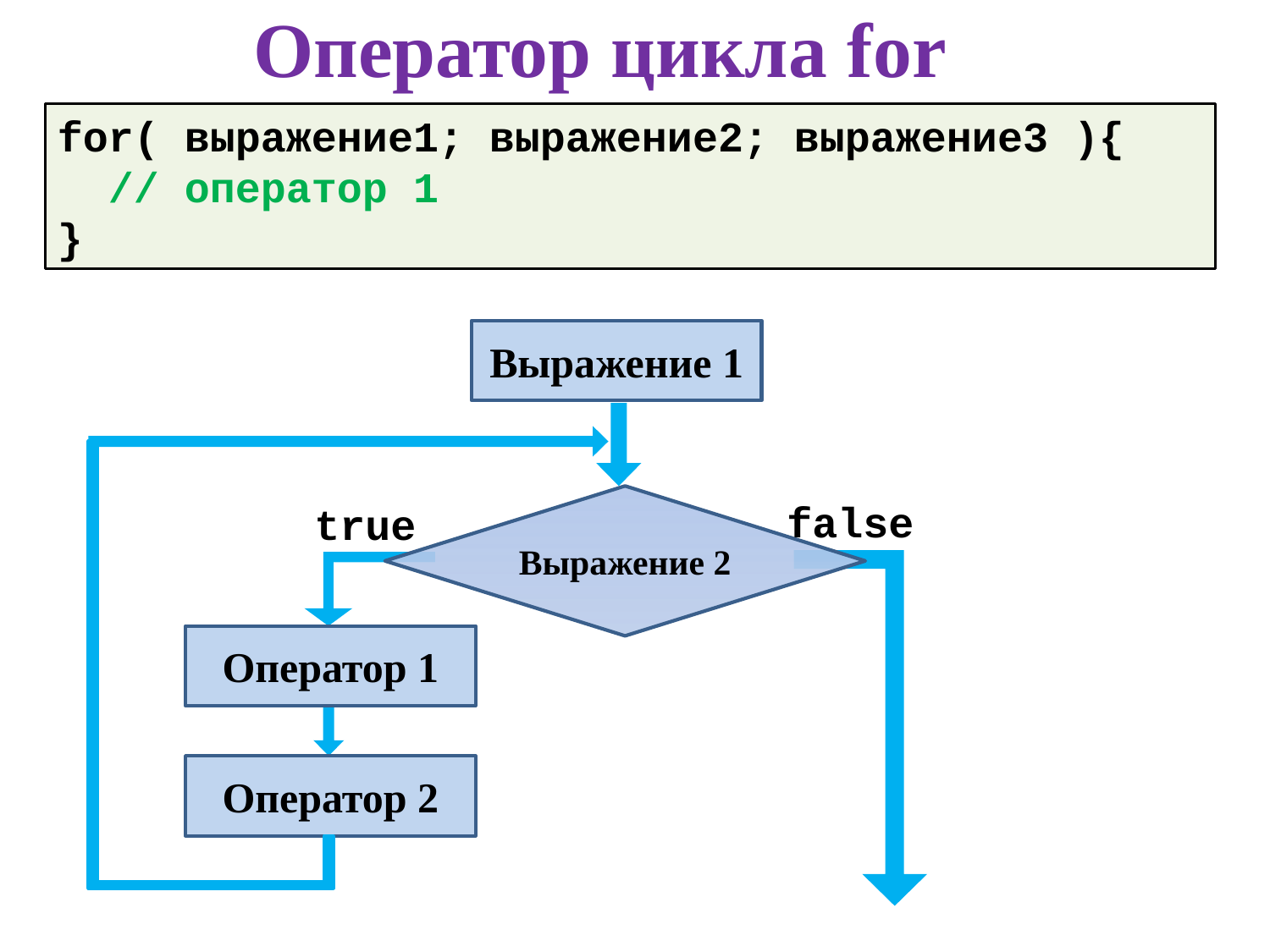

Оператор цикла for
for( выражение1; выражение2; выражение3 ){
  // оператор 1
}

Выражение 1

Выражение 2
false
true

Оператор 1

Оператор 2